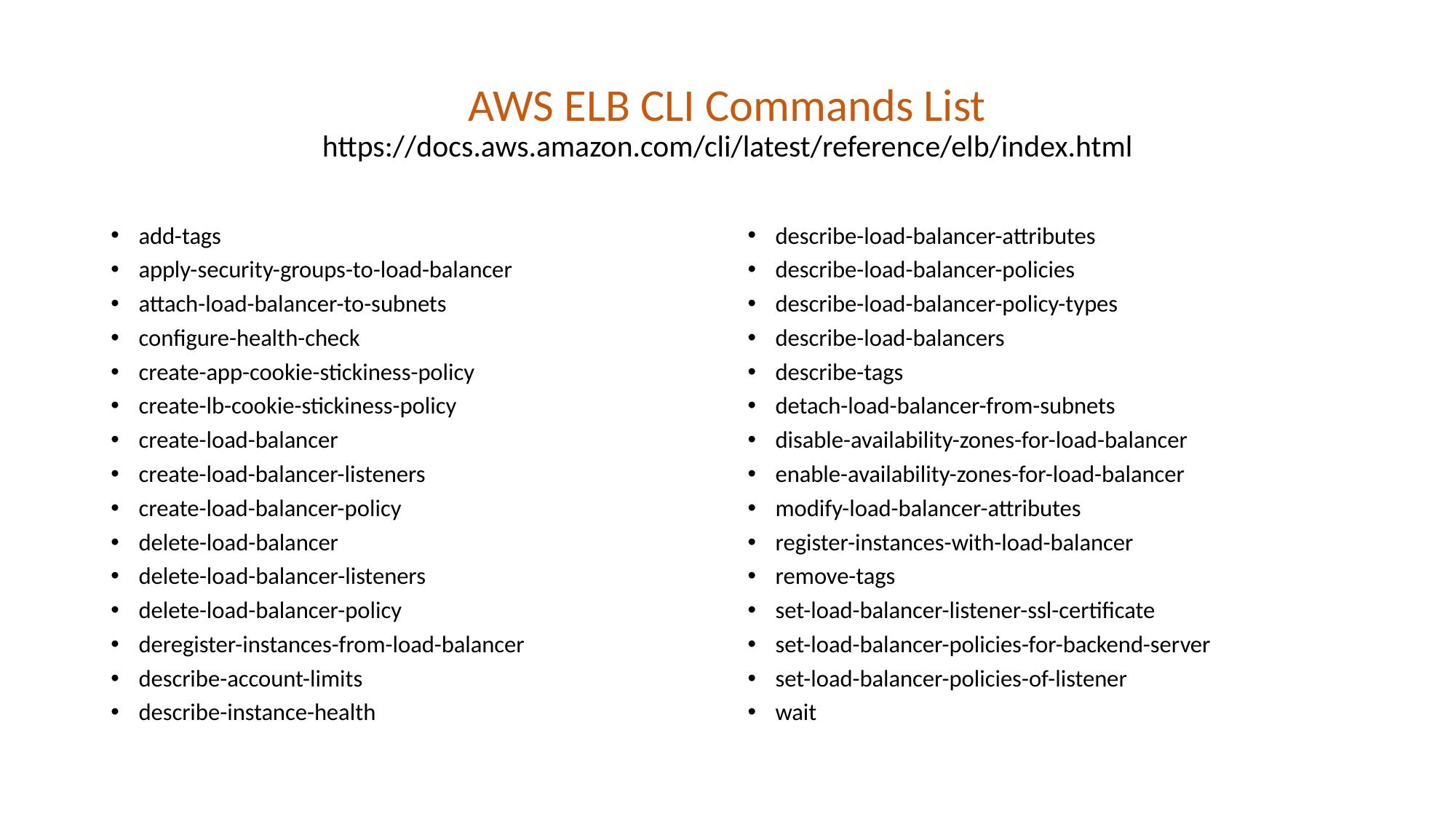

# AWS ELB CLI Commands List https://docs.aws.amazon.com/cli/latest/reference/elb/index.html
add-tags
apply-security-groups-to-load-balancer
attach-load-balancer-to-subnets
configure-health-check
create-app-cookie-stickiness-policy
create-lb-cookie-stickiness-policy
create-load-balancer
create-load-balancer-listeners
create-load-balancer-policy
delete-load-balancer
delete-load-balancer-listeners
delete-load-balancer-policy
deregister-instances-from-load-balancer
describe-account-limits
describe-instance-health
describe-load-balancer-attributes
describe-load-balancer-policies
describe-load-balancer-policy-types
describe-load-balancers
describe-tags
detach-load-balancer-from-subnets
disable-availability-zones-for-load-balancer
enable-availability-zones-for-load-balancer
modify-load-balancer-attributes
register-instances-with-load-balancer
remove-tags
set-load-balancer-listener-ssl-certificate
set-load-balancer-policies-for-backend-server
set-load-balancer-policies-of-listener
wait